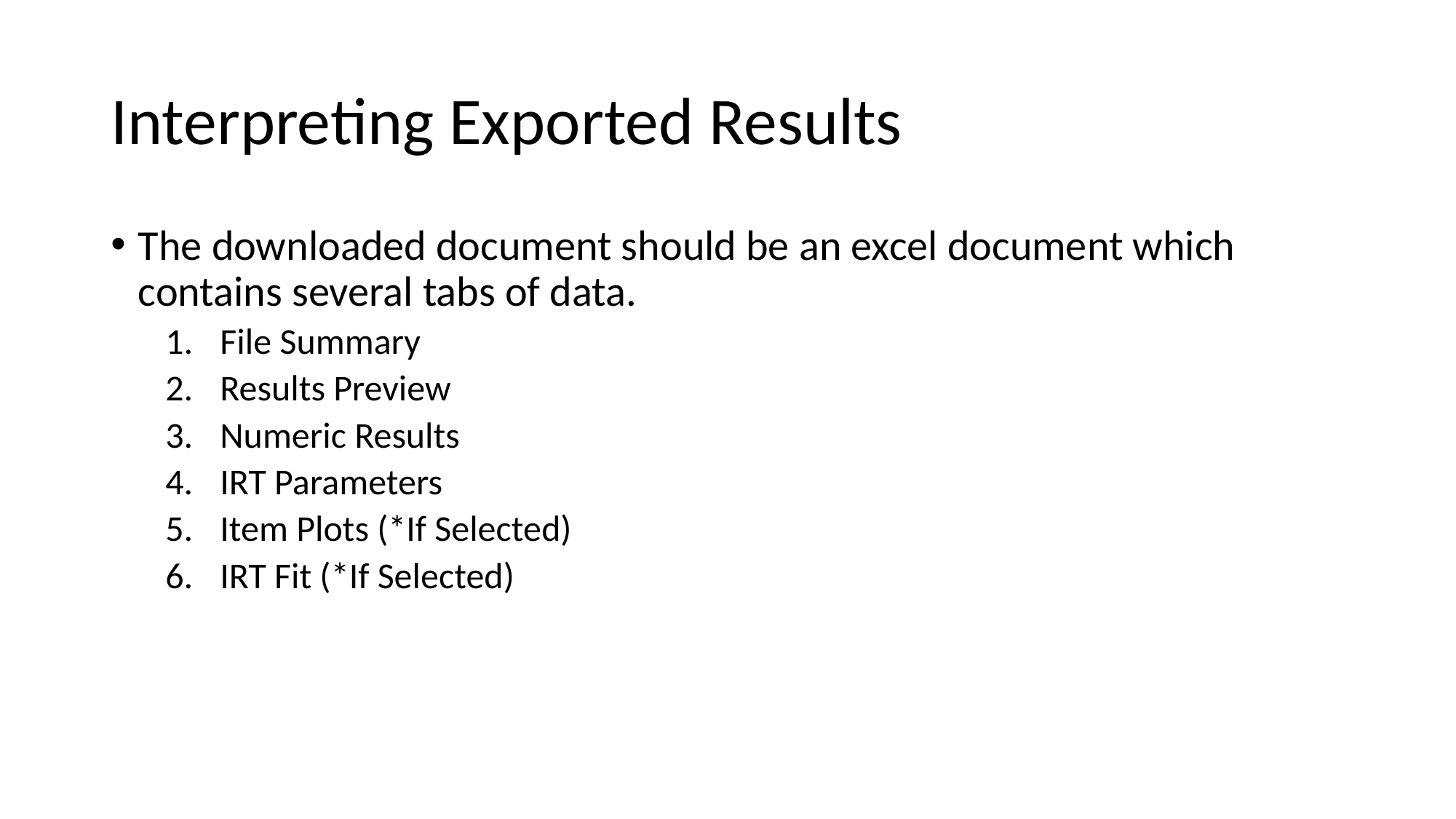

# Interpreting Exported Results
The downloaded document should be an excel document which contains several tabs of data.
File Summary
Results Preview
Numeric Results
IRT Parameters
Item Plots (*If Selected)
IRT Fit (*If Selected)